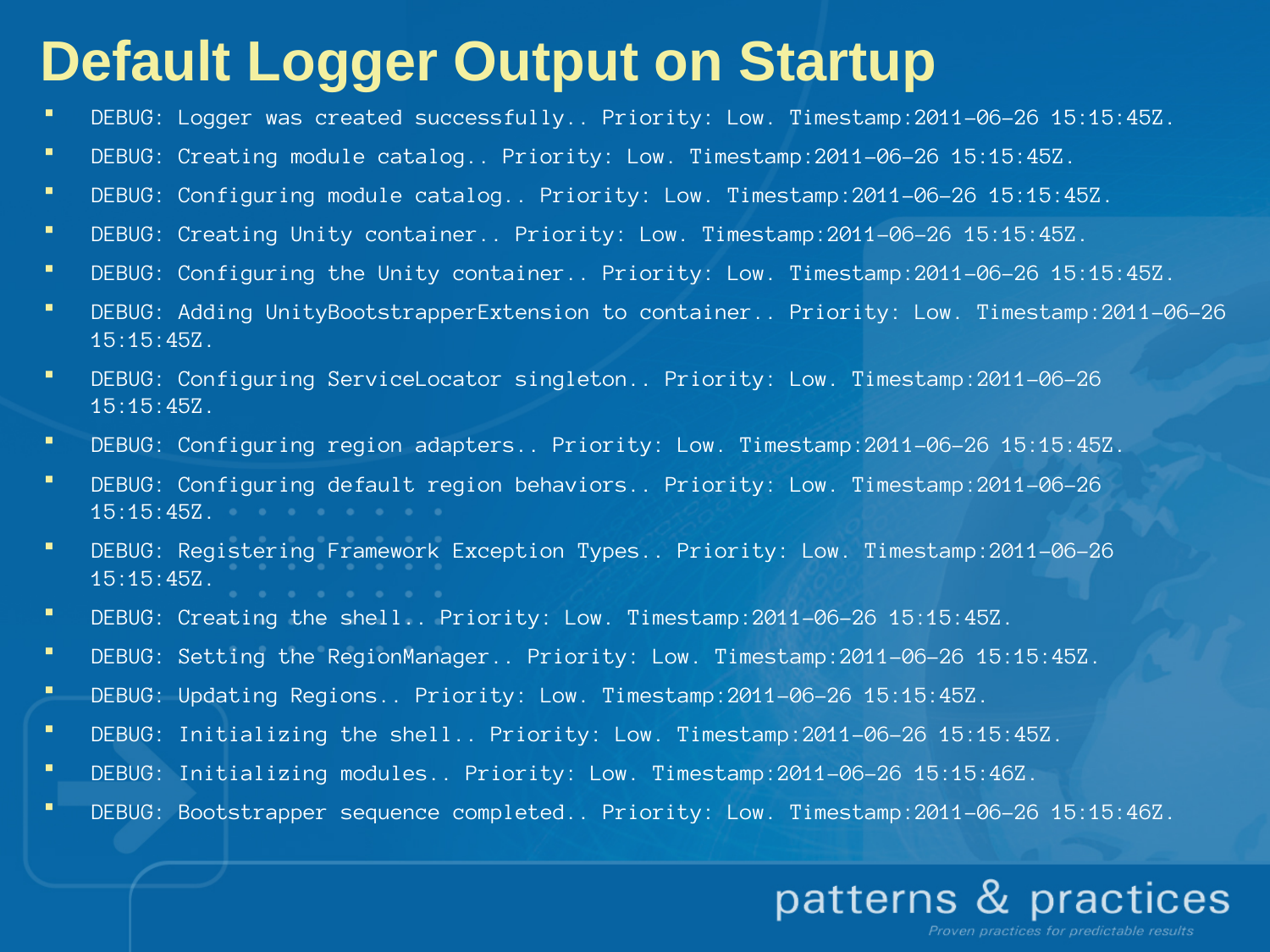

# Default Logger Output on Startup
DEBUG: Logger was created successfully.. Priority: Low. Timestamp:2011-06-26 15:15:45Z.
DEBUG: Creating module catalog.. Priority: Low. Timestamp:2011-06-26 15:15:45Z.
DEBUG: Configuring module catalog.. Priority: Low. Timestamp:2011-06-26 15:15:45Z.
DEBUG: Creating Unity container.. Priority: Low. Timestamp:2011-06-26 15:15:45Z.
DEBUG: Configuring the Unity container.. Priority: Low. Timestamp:2011-06-26 15:15:45Z.
DEBUG: Adding UnityBootstrapperExtension to container.. Priority: Low. Timestamp:2011-06-26 15:15:45Z.
DEBUG: Configuring ServiceLocator singleton.. Priority: Low. Timestamp:2011-06-26 15:15:45Z.
DEBUG: Configuring region adapters.. Priority: Low. Timestamp:2011-06-26 15:15:45Z.
DEBUG: Configuring default region behaviors.. Priority: Low. Timestamp:2011-06-26 15:15:45Z.
DEBUG: Registering Framework Exception Types.. Priority: Low. Timestamp:2011-06-26 15:15:45Z.
DEBUG: Creating the shell.. Priority: Low. Timestamp:2011-06-26 15:15:45Z.
DEBUG: Setting the RegionManager.. Priority: Low. Timestamp:2011-06-26 15:15:45Z.
DEBUG: Updating Regions.. Priority: Low. Timestamp:2011-06-26 15:15:45Z.
DEBUG: Initializing the shell.. Priority: Low. Timestamp:2011-06-26 15:15:45Z.
DEBUG: Initializing modules.. Priority: Low. Timestamp:2011-06-26 15:15:46Z.
DEBUG: Bootstrapper sequence completed.. Priority: Low. Timestamp:2011-06-26 15:15:46Z.